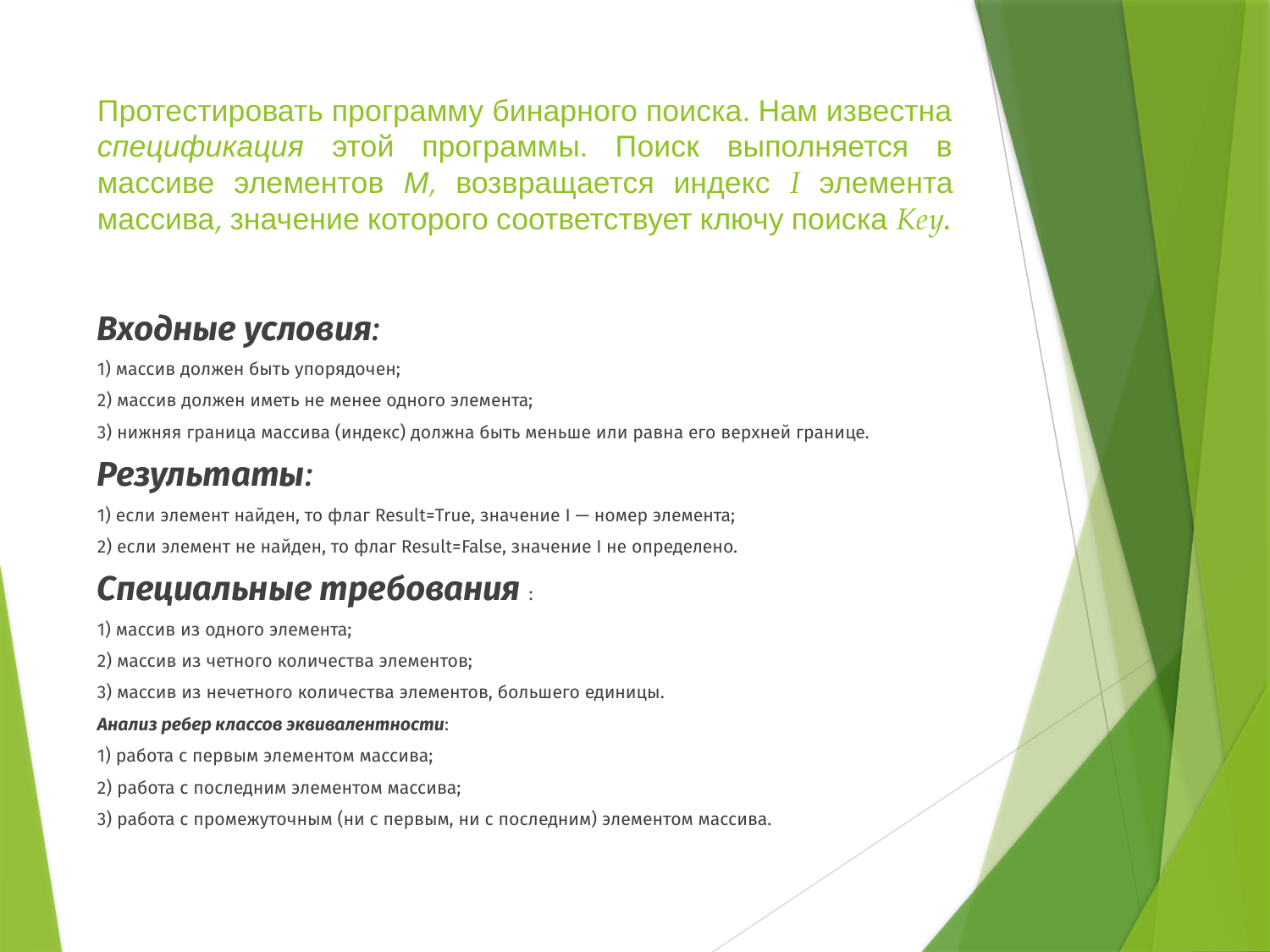

# Протестировать программу бинарного поиска. Нам известна спецификация этой программы. Поиск выполняется в массиве элементов М, возвращается индекс I элемента массива, значение которого соответствует ключу поиска Key.
Входные условия:
1) массив должен быть упорядочен;
2) массив должен иметь не менее одного элемента;
3) нижняя граница массива (индекс) должна быть меньше или равна его верхней границе.
Результаты:
1) если элемент найден, то флаг Result=True, значение I — номер элемента;
2) если элемент не найден, то флаг Result=False, значение I не определено.
Специальные требования :
1) массив из одного элемента;
2) массив из четного количества элементов;
3) массив из нечетного количества элементов, большего единицы.
Анализ ребер классов эквивалентности:
1) работа с первым элементом массива;
2) работа с последним элементом массива;
3) работа с промежуточным (ни с первым, ни с последним) элементом массива.